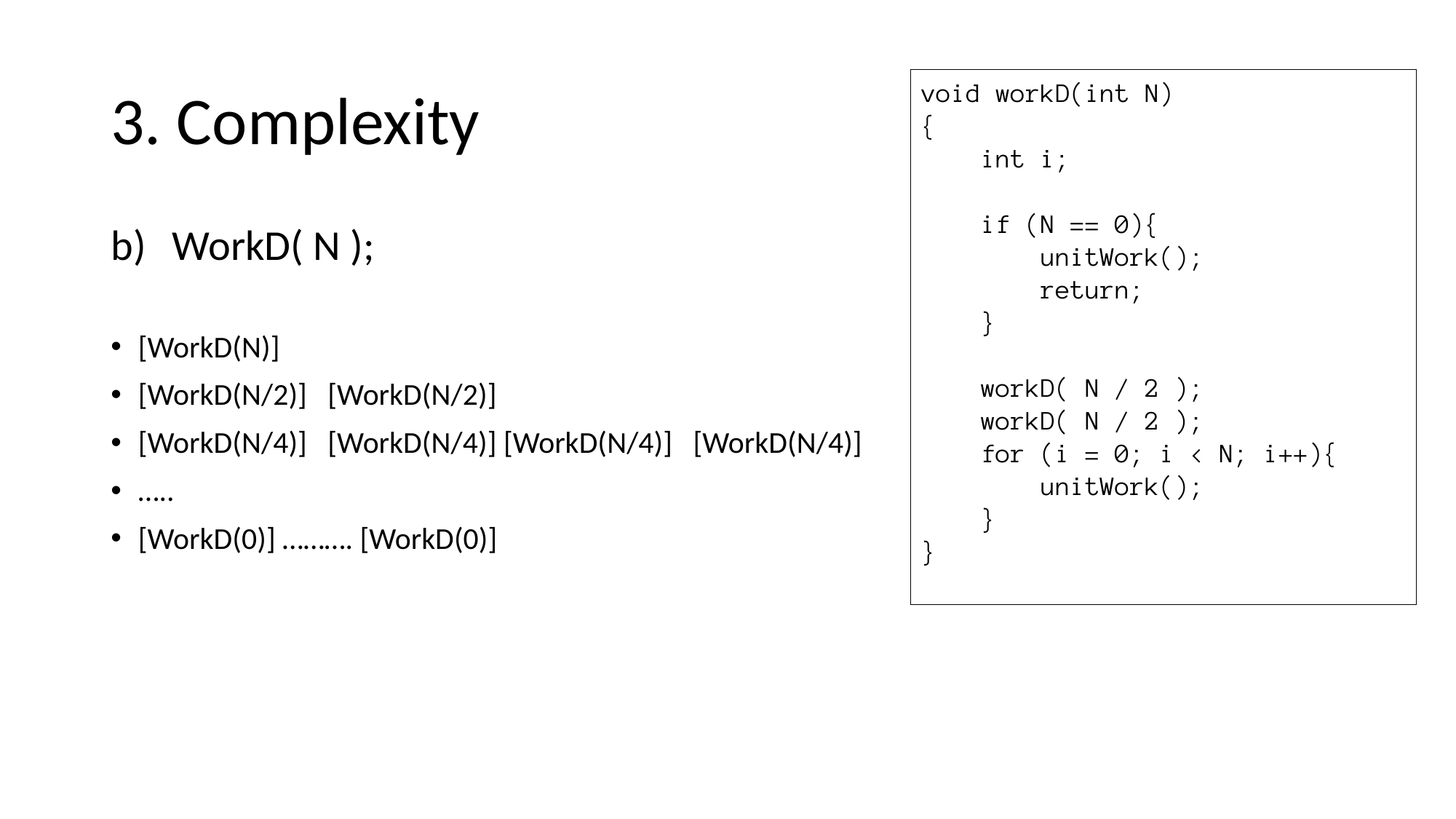

# 3. Complexity
void workD(int N)
{
    int i;

    if (N == 0){
        unitWork();
        return;
    }

    workD( N / 2 );
    workD( N / 2 );
    for (i = 0; i < N; i++){
        unitWork();
    }
}

WorkD( N );

[WorkD(N)]
[WorkD(N/2)]   [WorkD(N/2)]
[WorkD(N/4)]   [WorkD(N/4)] [WorkD(N/4)]   [WorkD(N/4)]
…..
[WorkD(0)] ………. [WorkD(0)]